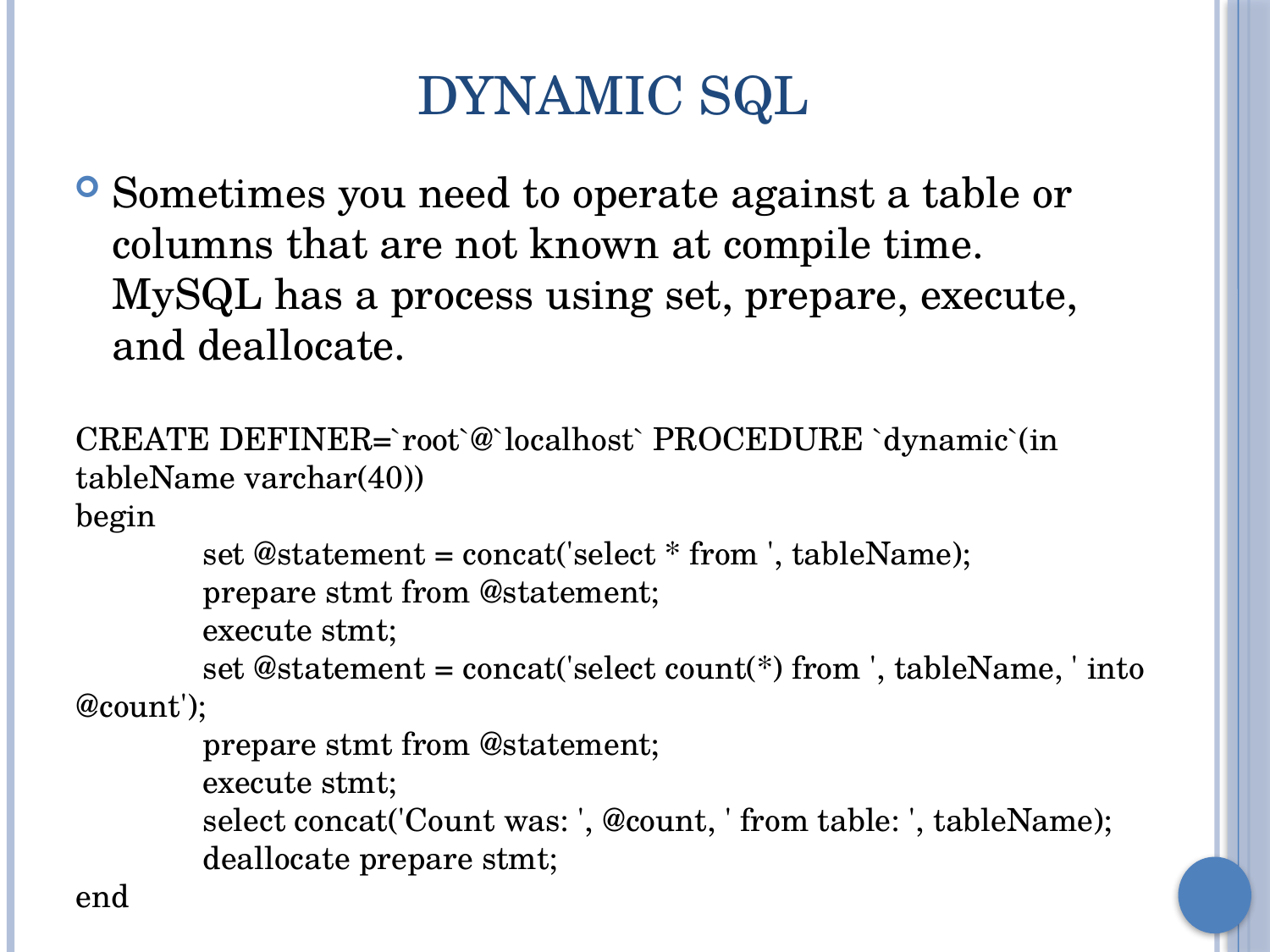

# Dynamic SQL
Sometimes you need to operate against a table or columns that are not known at compile time. MySQL has a process using set, prepare, execute, and deallocate.
CREATE DEFINER=`root`@`localhost` PROCEDURE `dynamic`(in tableName varchar(40))
begin
	set @statement = concat('select * from ', tableName);
	prepare stmt from @statement;
	execute stmt;
	set @statement = concat('select count(*) from ', tableName, ' into @count');
	prepare stmt from @statement;
	execute stmt;
	select concat('Count was: ', @count, ' from table: ', tableName);
	deallocate prepare stmt;
end